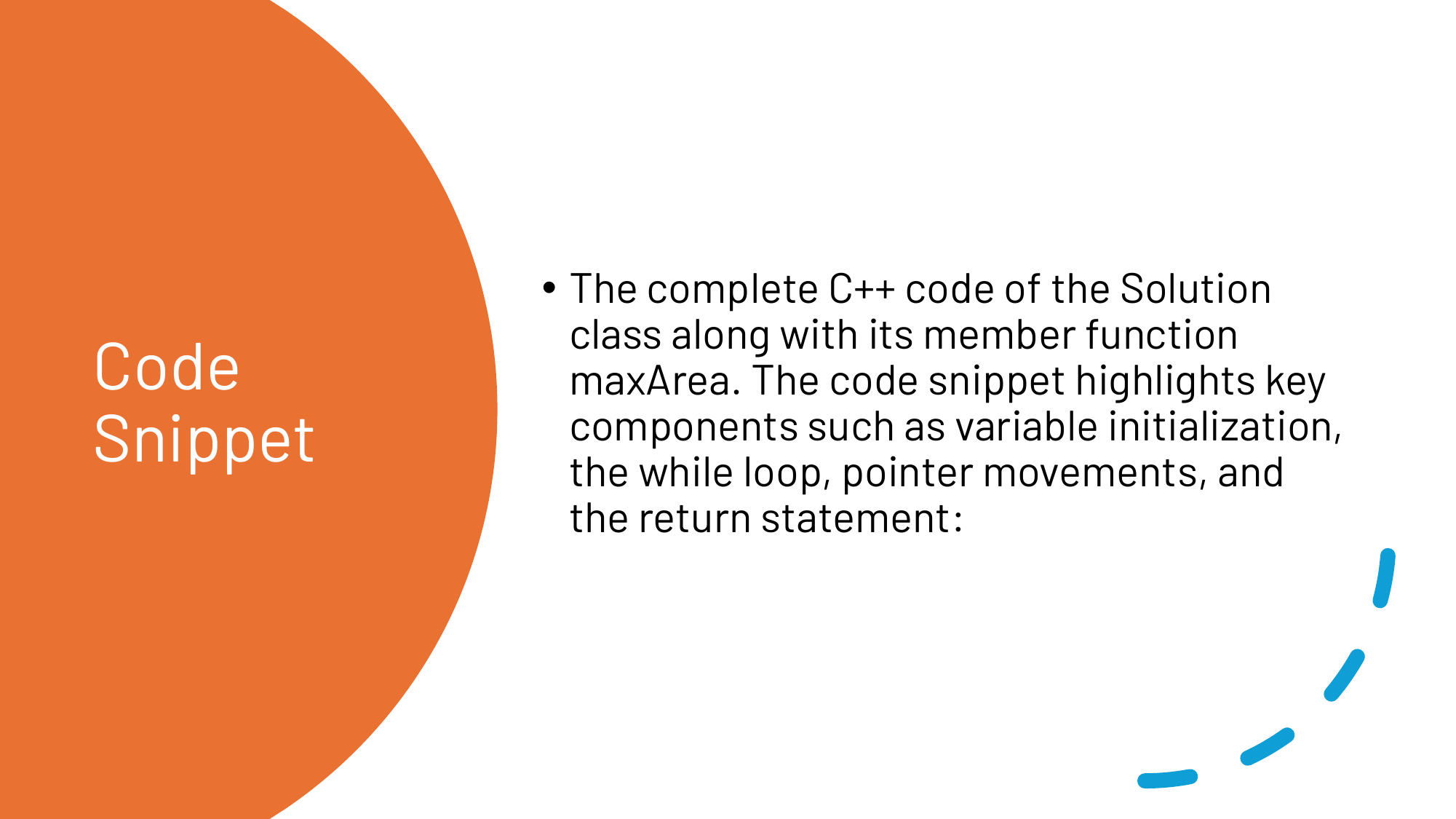

The complete C++ code of the Solution class along with its member function maxArea. The code snippet highlights key components such as variable initialization, the while loop, pointer movements, and the return statement:
# Code Snippet